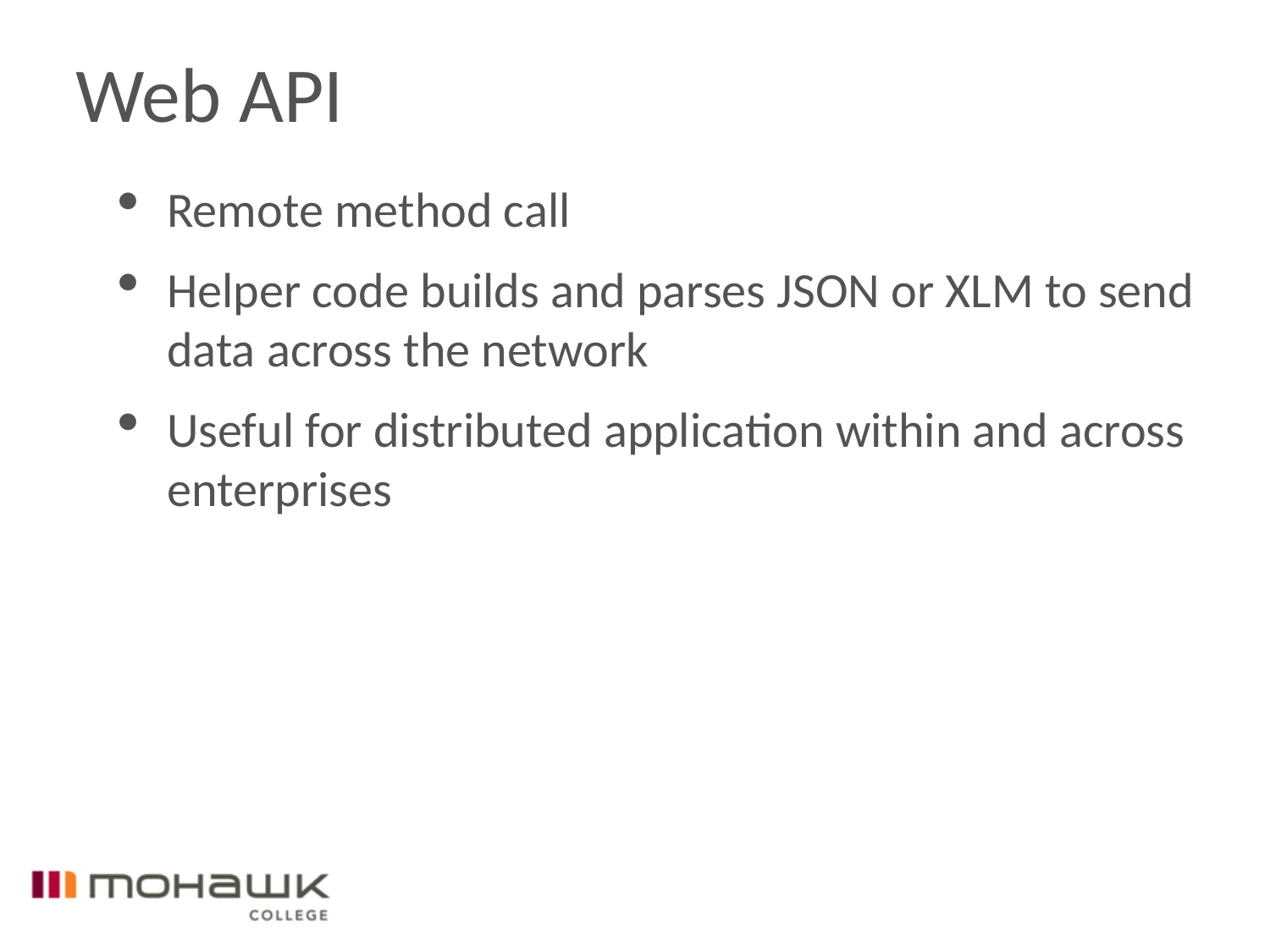

# Web API
Remote method call
Helper code builds and parses JSON or XLM to send data across the network
Useful for distributed application within and across enterprises